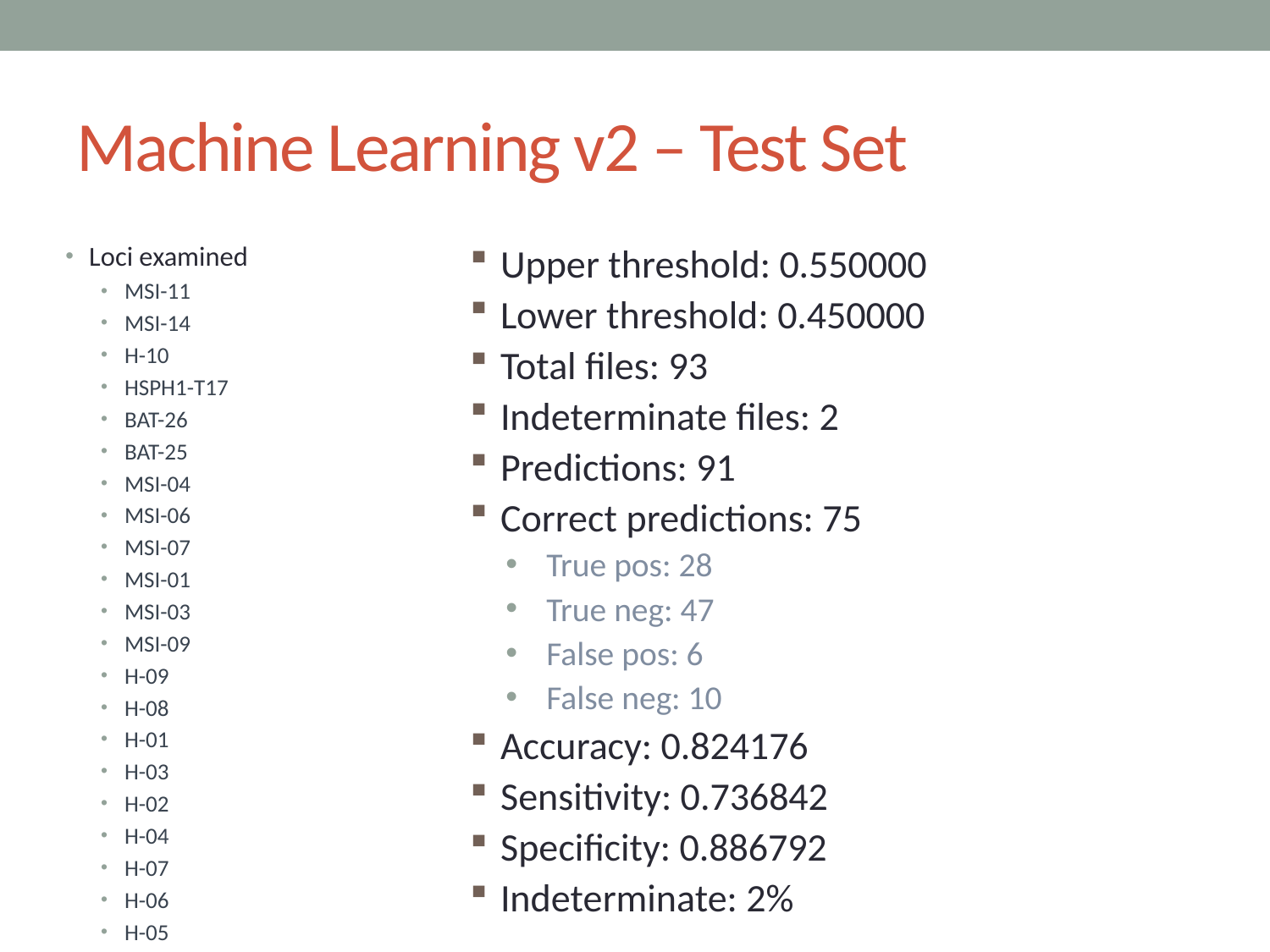

# Machine Learning v2 – Test Set
Loci examined
MSI-11
MSI-14
H-10
HSPH1-T17
BAT-26
BAT-25
MSI-04
MSI-06
MSI-07
MSI-01
MSI-03
MSI-09
H-09
H-08
H-01
H-03
H-02
H-04
H-07
H-06
H-05

Upper threshold: 0.550000
Lower threshold: 0.450000
Total files: 93
Indeterminate files: 2
Predictions: 91
Correct predictions: 75
True pos: 28
True neg: 47
False pos: 6
False neg: 10
Accuracy: 0.824176
Sensitivity: 0.736842
Specificity: 0.886792
Indeterminate: 2%